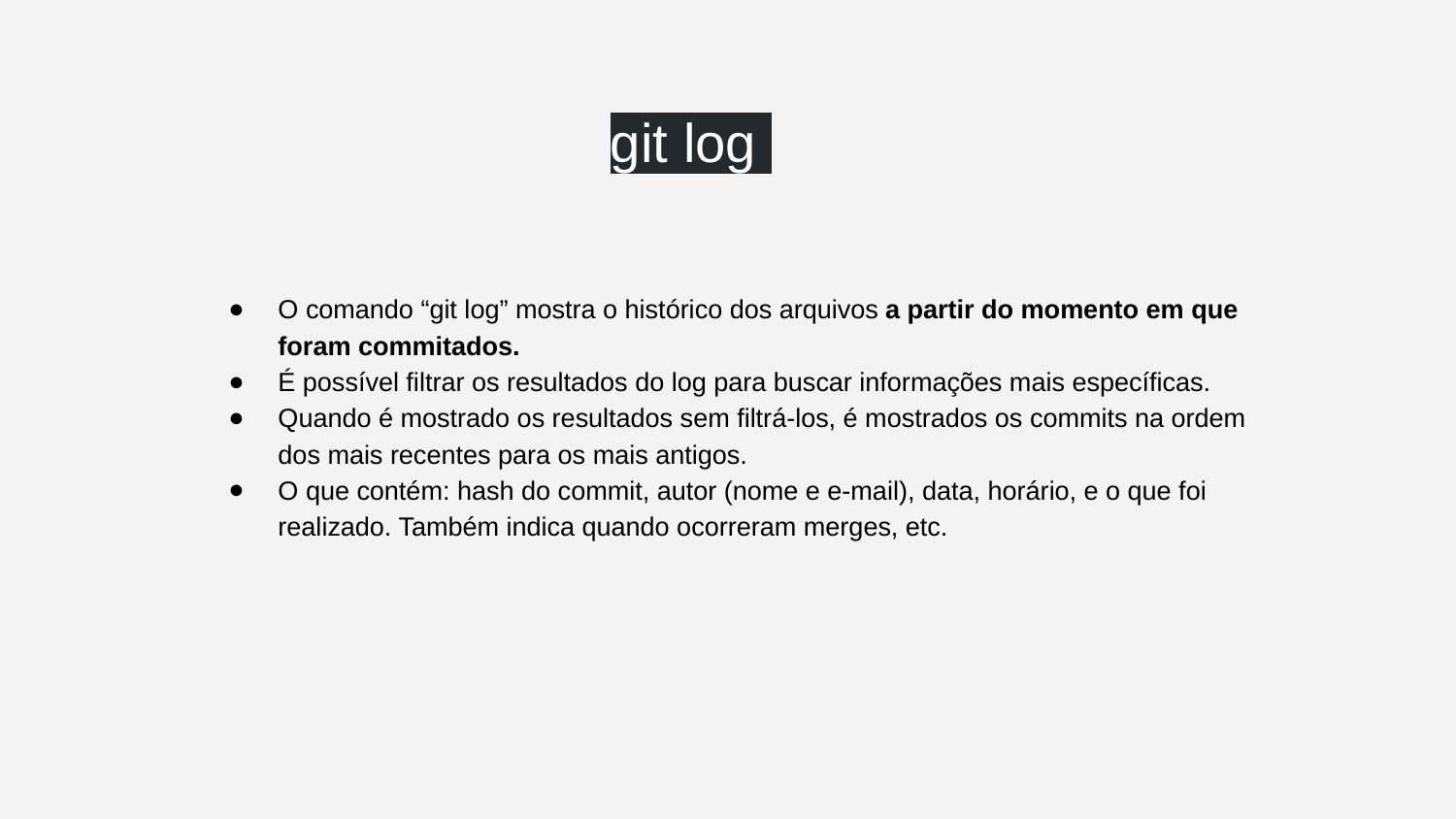

git log
O comando “git log” mostra o histórico dos arquivos a partir do momento em que foram commitados.
É possível filtrar os resultados do log para buscar informações mais específicas.
Quando é mostrado os resultados sem filtrá-los, é mostrados os commits na ordem dos mais recentes para os mais antigos.
O que contém: hash do commit, autor (nome e e-mail), data, horário, e o que foi realizado. Também indica quando ocorreram merges, etc.